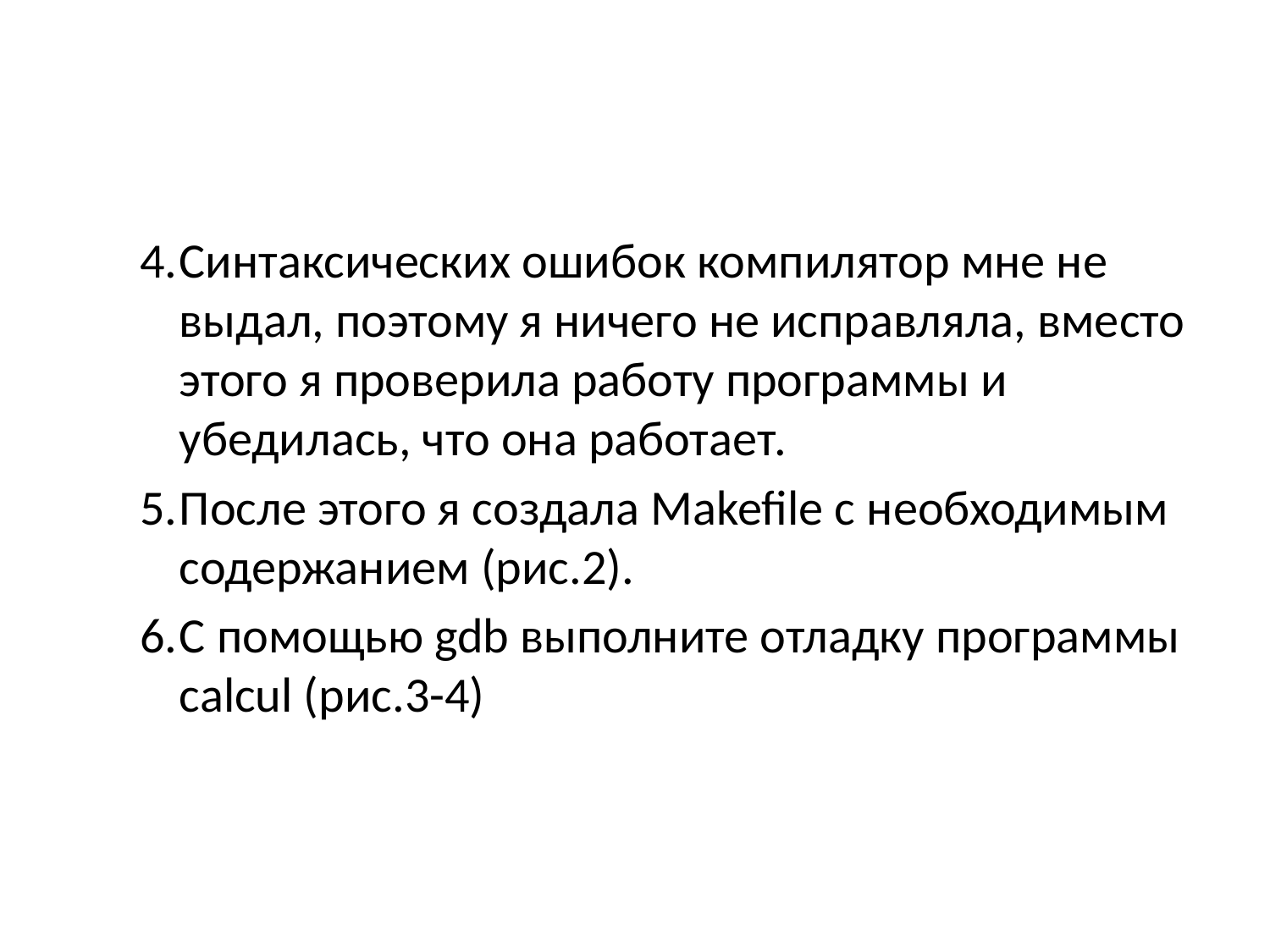

Синтаксических ошибок компилятор мне не выдал, поэтому я ничего не исправляла, вместо этого я проверила работу программы и убедилась, что она работает.
После этого я создала Makefile с необходимым содержанием (рис.2).
С помощью gdb выполните отладку программы calcul (рис.3-4)